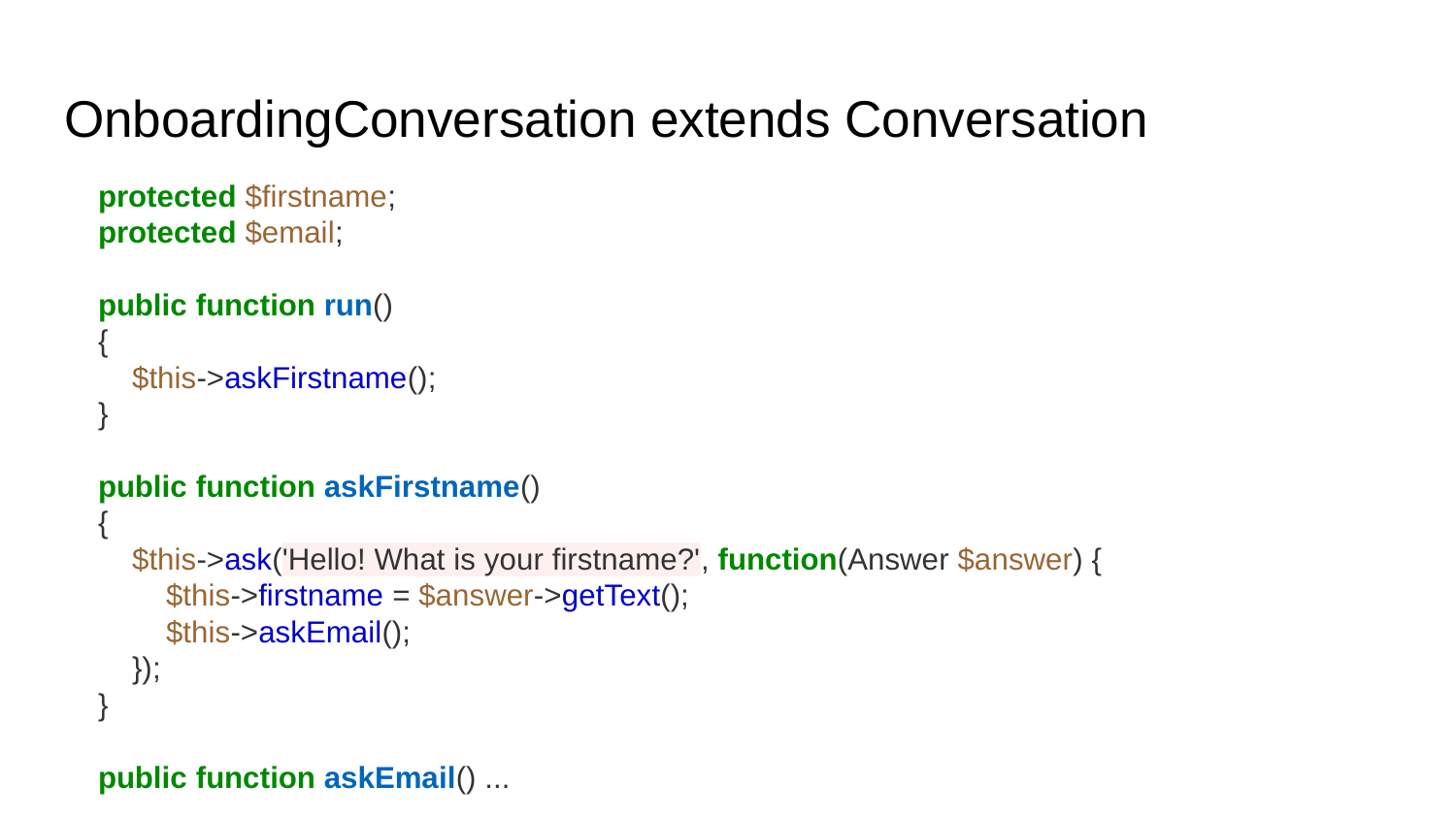

# OnboardingConversation extends Conversation
    protected $firstname;
    protected $email;

    public function run()
    {
        $this->askFirstname();
    }

    public function askFirstname()
    {
        $this->ask('Hello! What is your firstname?', function(Answer $answer) {
            $this->firstname = $answer->getText();
            $this->askEmail();
        });
    }

    public function askEmail() ...